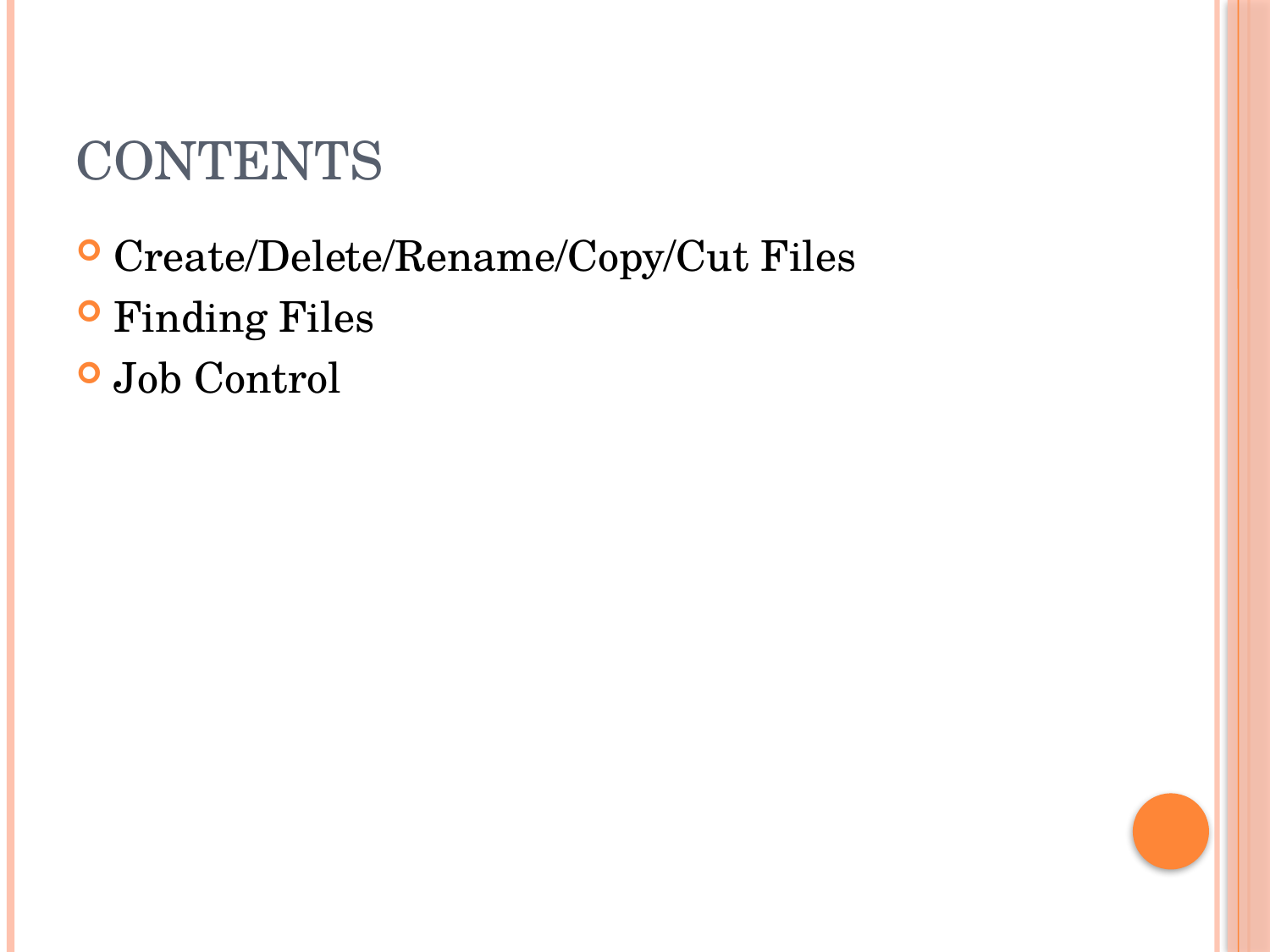

# Contents
Create/Delete/Rename/Copy/Cut Files
Finding Files
Job Control